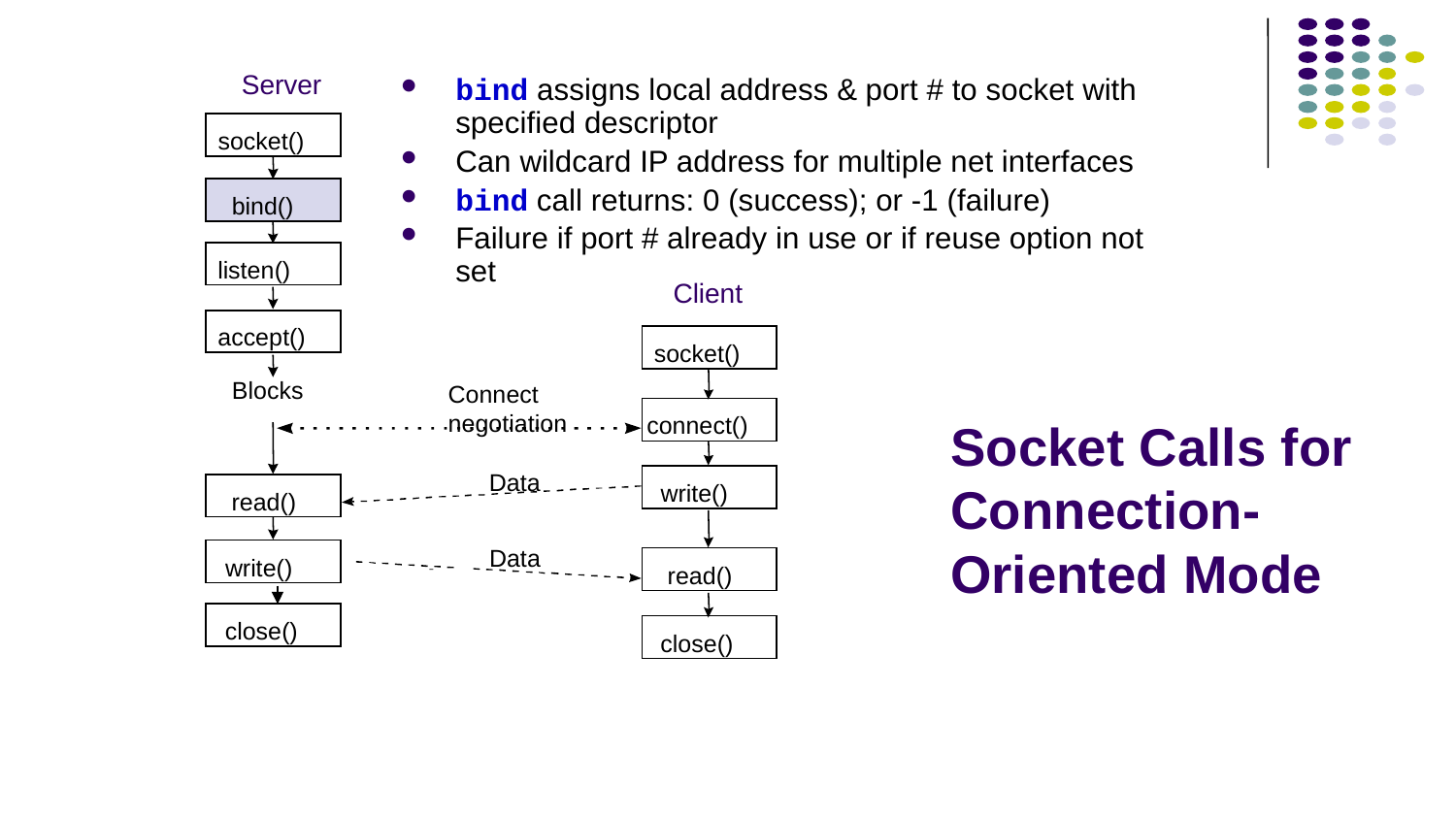

Server
bind assigns local address & port # to socket with specified descriptor
Can wildcard IP address for multiple net interfaces
bind call returns: 0 (success); or -1 (failure)
Failure if port # already in use or if reuse option not set

socket()

bind()

listen()

Client

accept()

socket()

Blocks

connect()

Connect negotiation

read()

write()

Data

read()

write()
Data

close()

close()

# Socket Calls for Connection-Oriented Mode